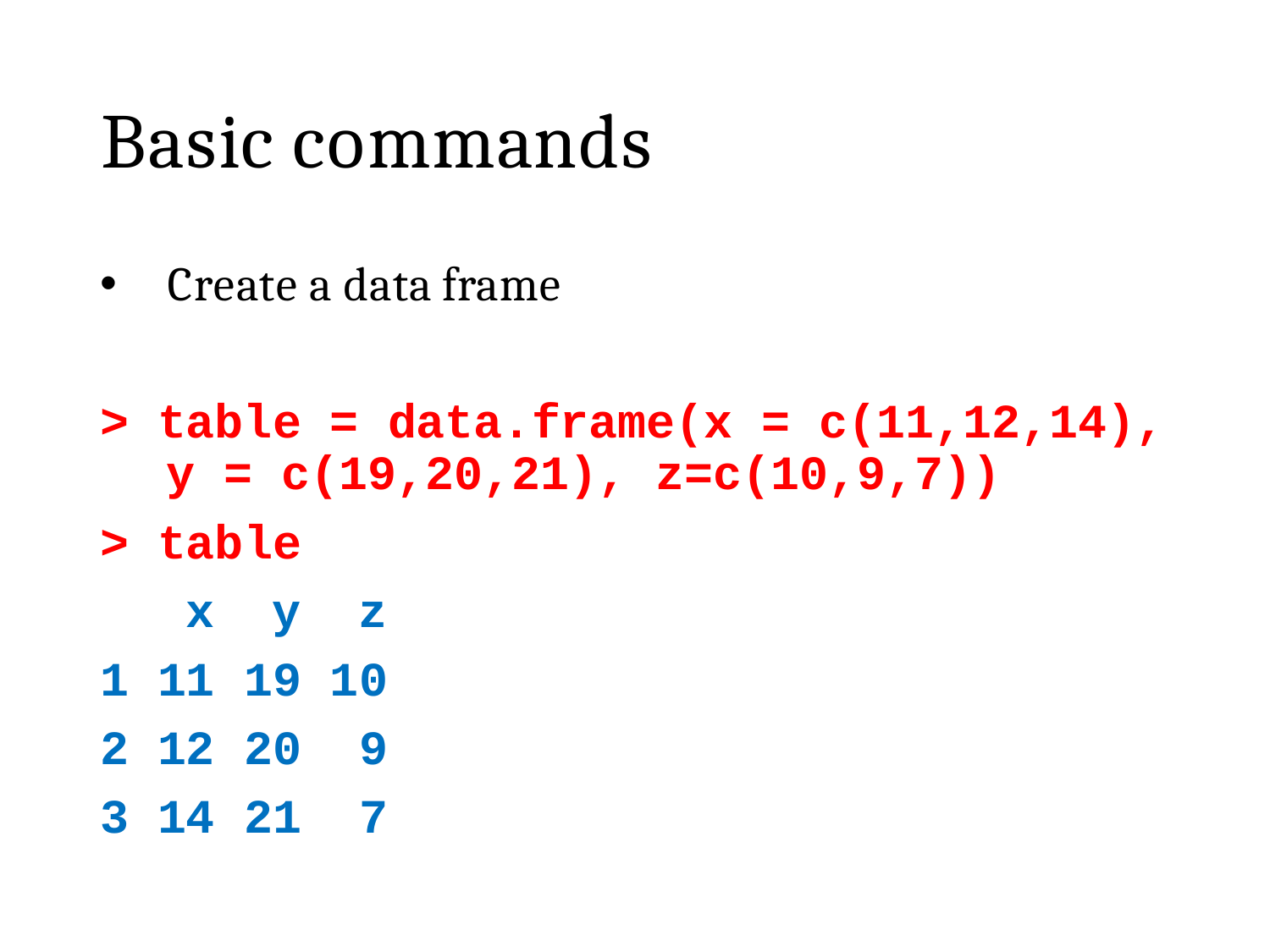

# Basic commands
Create a data frame

> table = data.frame(x = c(11,12,14), y = c(19,20,21), z=c(10,9,7))
> table
   x  y  z
1 11 19 10
2 12 20  9
3 14 21  7